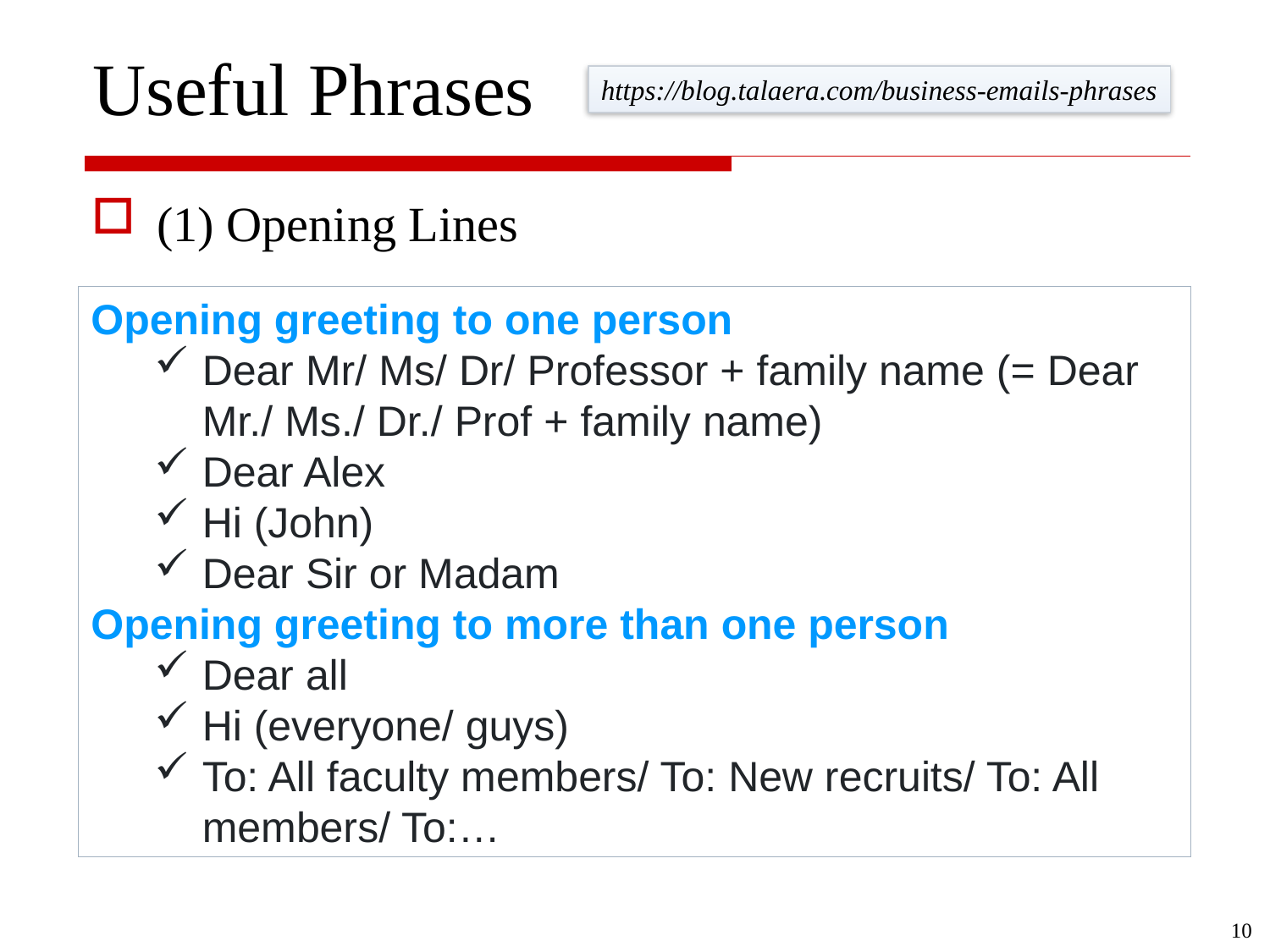

# Useful Phrases
https://blog.talaera.com/business-emails-phrases
(1) Opening Lines

Opening greeting to one person
Dear Mr/ Ms/ Dr/ Professor + family name (= Dear Mr./ Ms./ Dr./ Prof + family name)
Dear Alex
Hi (John)
Dear Sir or Madam
Opening greeting to more than one person
Dear all
Hi (everyone/ guys)
To: All faculty members/ To: New recruits/ To: All members/ To:…
10